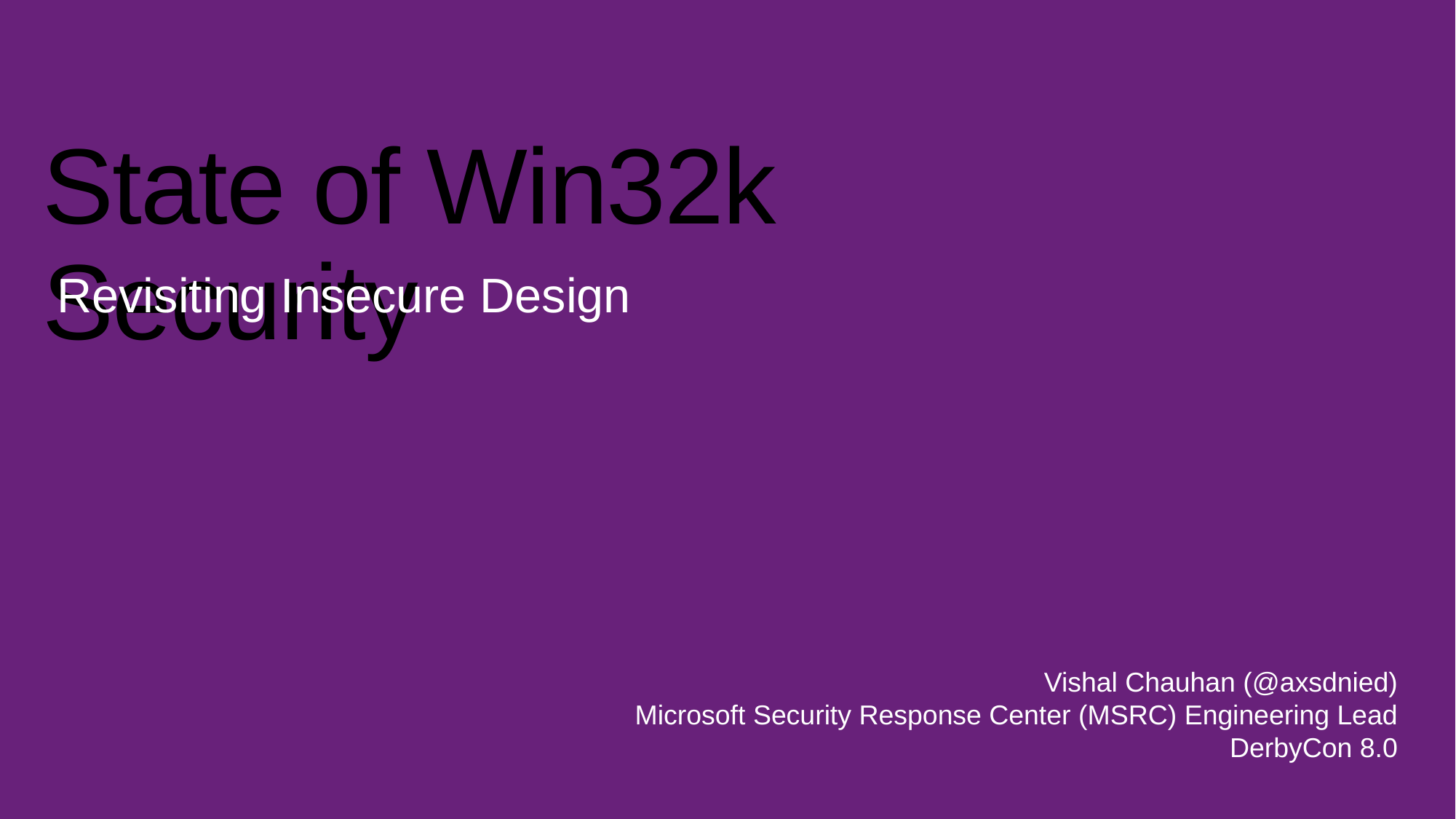

# State of Win32k Security
Revisiting Insecure Design
Vishal Chauhan (@axsdnied)
 Microsoft Security Response Center (MSRC) Engineering Lead
DerbyCon 8.0